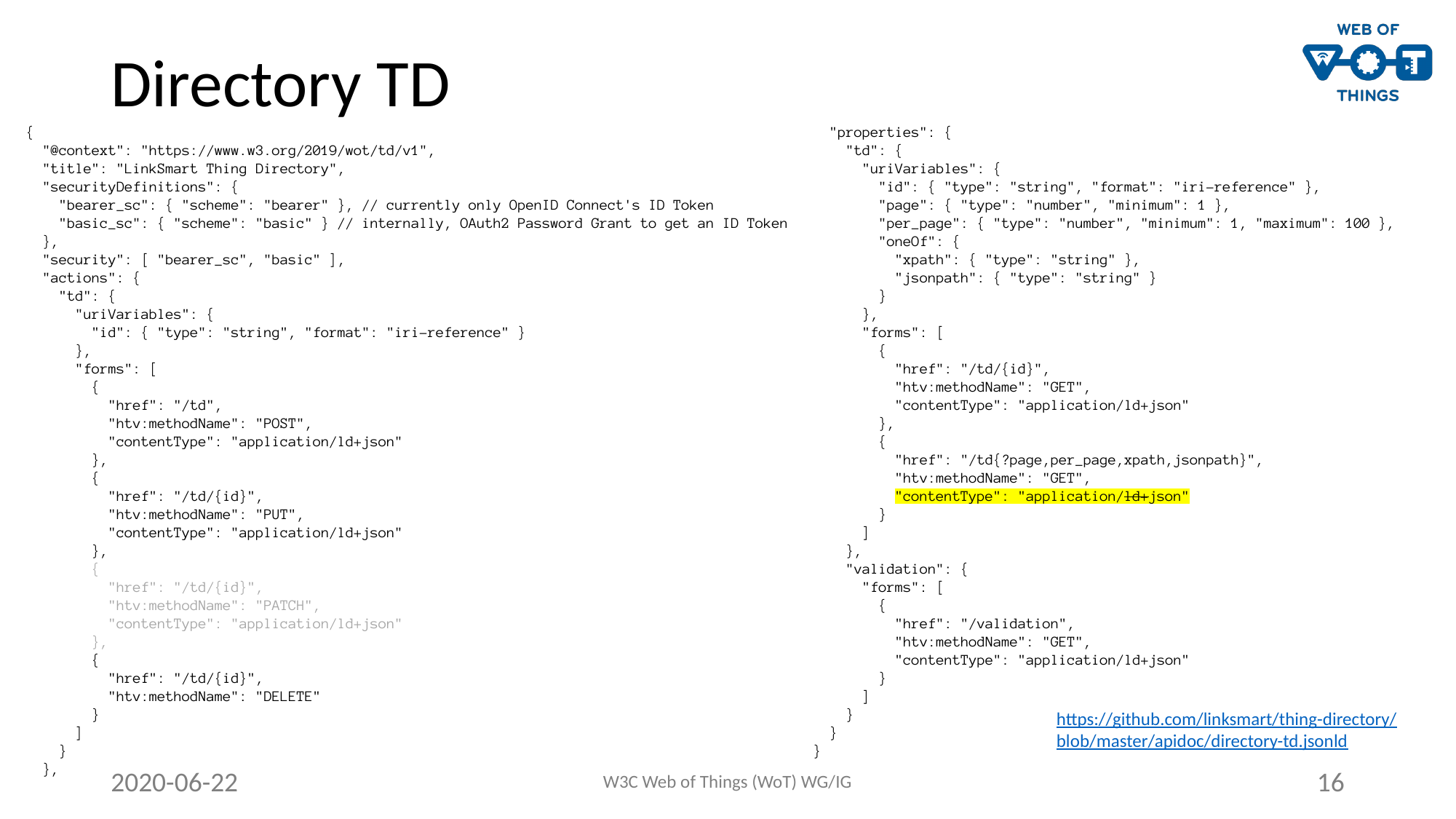

# Directory TD
{
  "@context": "https://www.w3.org/2019/wot/td/v1",
  "title": "LinkSmart Thing Directory",
  "securityDefinitions": {
    "bearer_sc": { "scheme": "bearer" }, // currently only OpenID Connect's ID Token
    "basic_sc": { "scheme": "basic" } // internally, OAuth2 Password Grant to get an ID Token
  },
  "security": [ "bearer_sc", "basic" ],
  "actions": {
    "td": {
      "uriVariables": {
        "id": { "type": "string", "format": "iri-reference" }
      },
      "forms": [
        {
          "href": "/td",
          "htv:methodName": "POST",
          "contentType": "application/ld+json"
        },
        {
          "href": "/td/{id}",
          "htv:methodName": "PUT",
          "contentType": "application/ld+json"
        },
        {
          "href": "/td/{id}",
          "htv:methodName": "PATCH",
          "contentType": "application/ld+json"
        },
        {
          "href": "/td/{id}",
          "htv:methodName": "DELETE"
        }
      ]
    }
  },
  "properties": {
    "td": {
      "uriVariables": {
        "id": { "type": "string", "format": "iri-reference" },
        "page": { "type": "number", "minimum": 1 },
        "per_page": { "type": "number", "minimum": 1, "maximum": 100 },
        "oneOf": {
          "xpath": { "type": "string" },
          "jsonpath": { "type": "string" }
        }
      },
      "forms": [
        {
          "href": "/td/{id}",
          "htv:methodName": "GET",
          "contentType": "application/ld+json"
        },
        {
          "href": "/td{?page,per_page,xpath,jsonpath}",
          "htv:methodName": "GET",
          "contentType": "application/ld+json"
        }
      ]
    },
    "validation": {
      "forms": [
        {
          "href": "/validation",
          "htv:methodName": "GET",
          "contentType": "application/ld+json"
        }
      ]
    }
  }
}
https://github.com/linksmart/thing-directory/
blob/master/apidoc/directory-td.jsonld
2020-06-22
W3C Web of Things (WoT) WG/IG
16